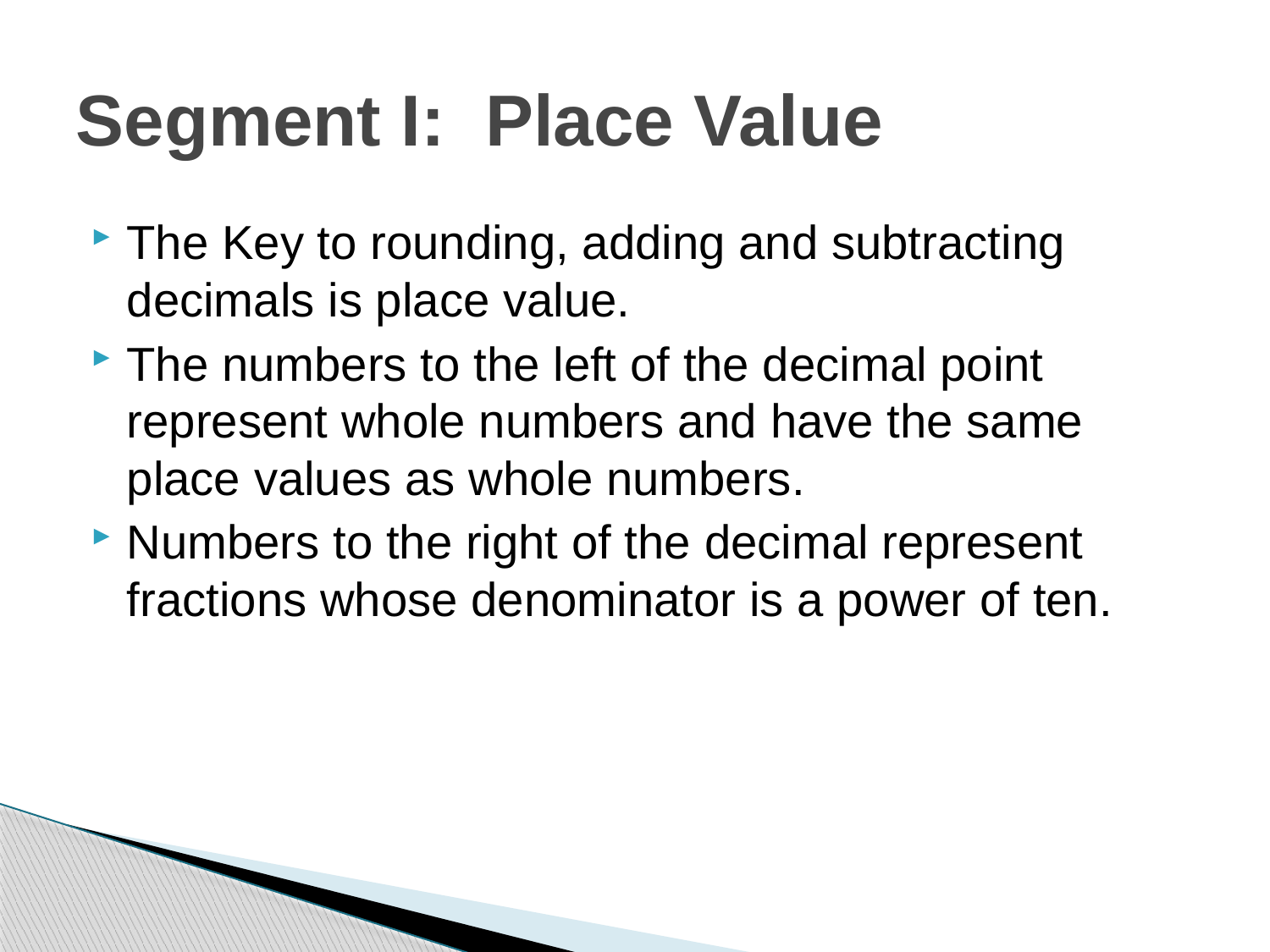

# Segment I:  Place Value
The Key to rounding, adding and subtracting decimals is place value.
The numbers to the left of the decimal point represent whole numbers and have the same place values as whole numbers.
Numbers to the right of the decimal represent fractions whose denominator is a power of ten.